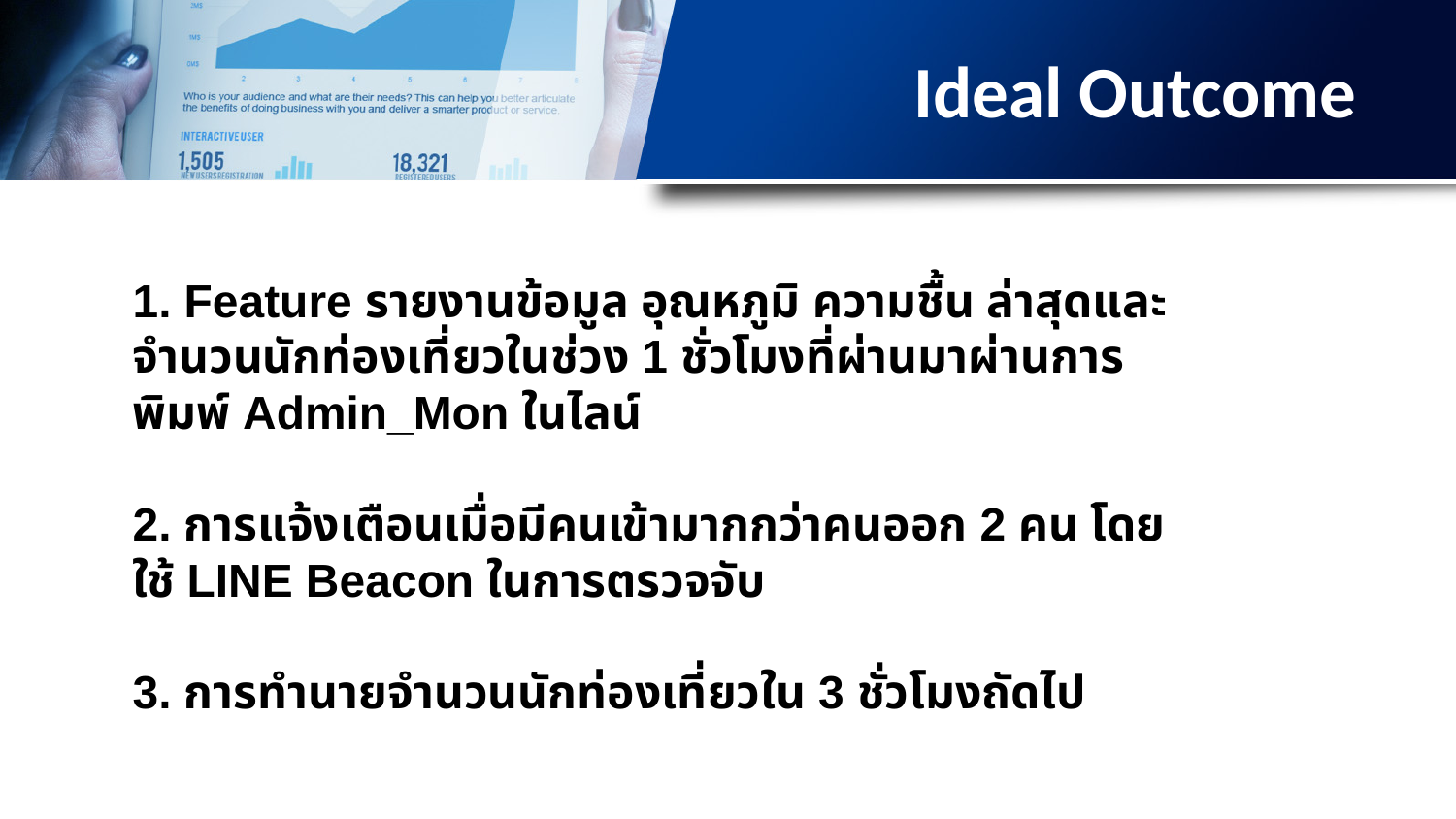

# Ideal Outcome
1. Feature รายงานข้อมูล อุณหภูมิ ความชื้น ล่าสุดและจำนวนนักท่องเที่ยวในช่วง 1 ชั่วโมงที่ผ่านมาผ่านการพิมพ์ Admin_Mon ในไลน์

2. การแจ้งเตือนเมื่อมีคนเข้ามากกว่าคนออก 2 คน โดยใช้ LINE Beacon ในการตรวจจับ

3. การทำนายจำนวนนักท่องเที่ยวใน 3 ชั่วโมงถัดไป